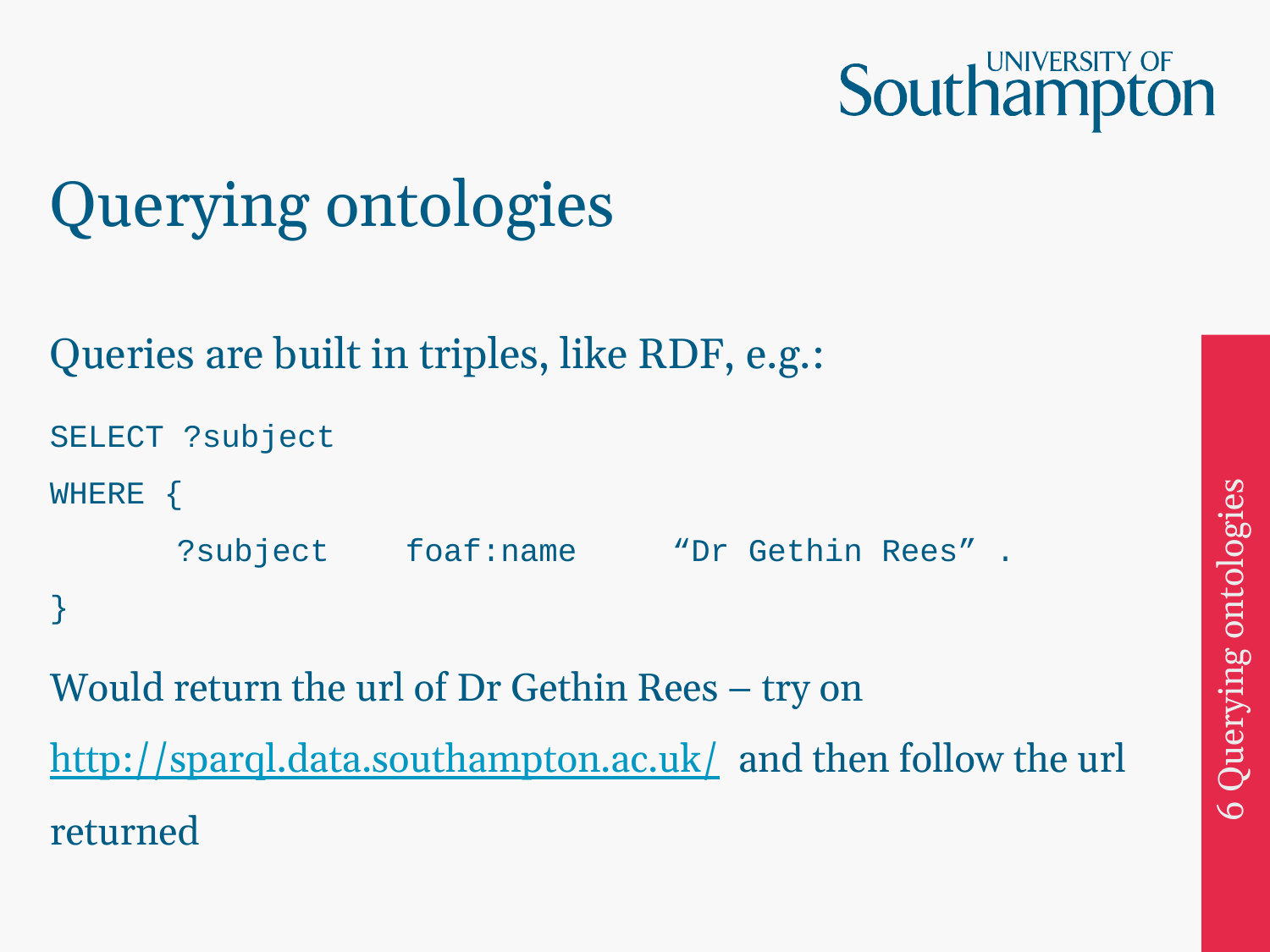

# Querying ontologies
Queries are built in triples, like RDF, e.g.:
SELECT ?subject
WHERE {
	?subject    foaf:name     “Dr Gethin Rees” .
}
Would return the url of Dr Gethin Rees – try on http://sparql.data.southampton.ac.uk/  and then follow the url returned

6 Querying ontologies